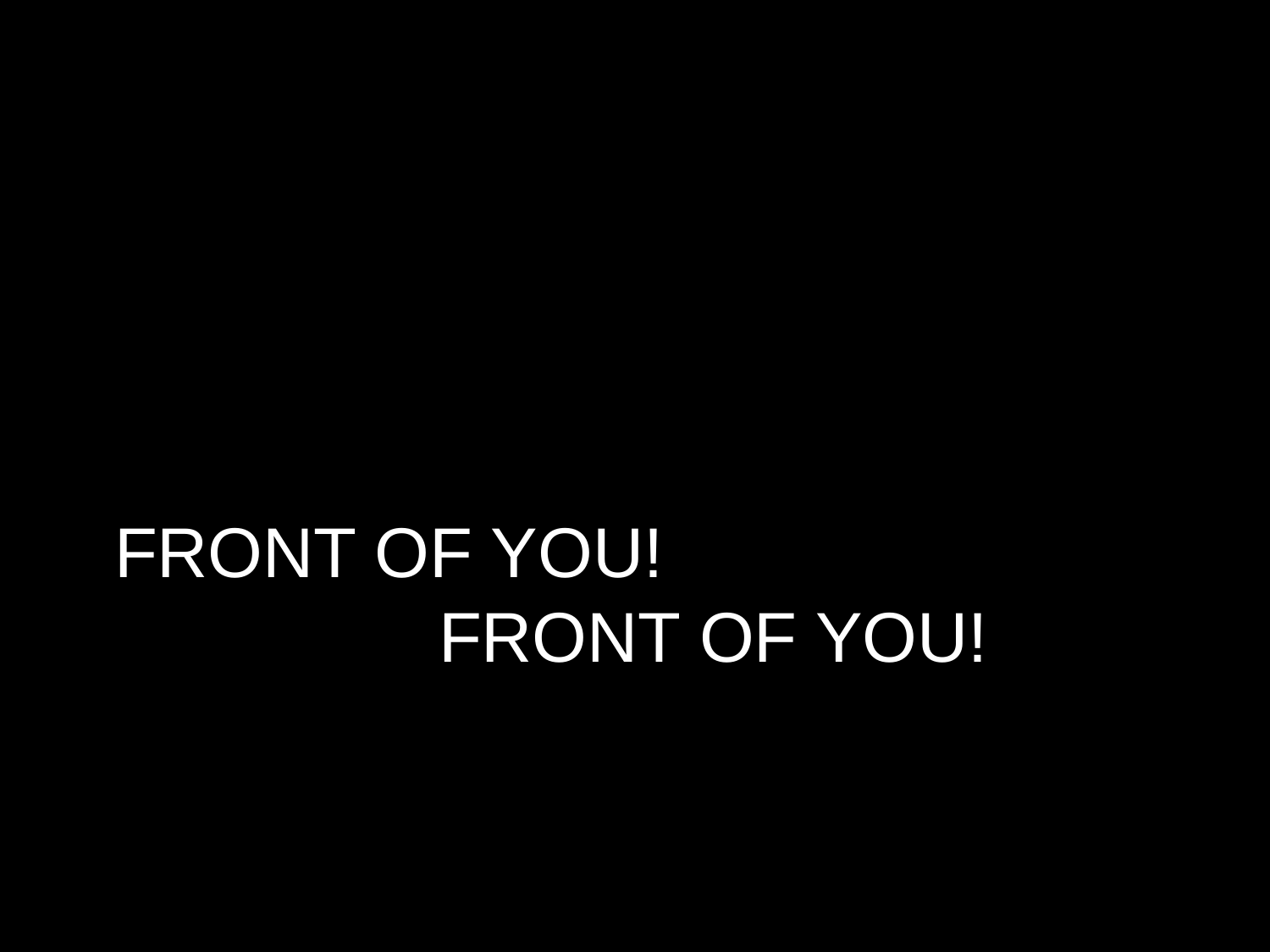

# FRONT OF YOU!                                  FRONT OF YOU!